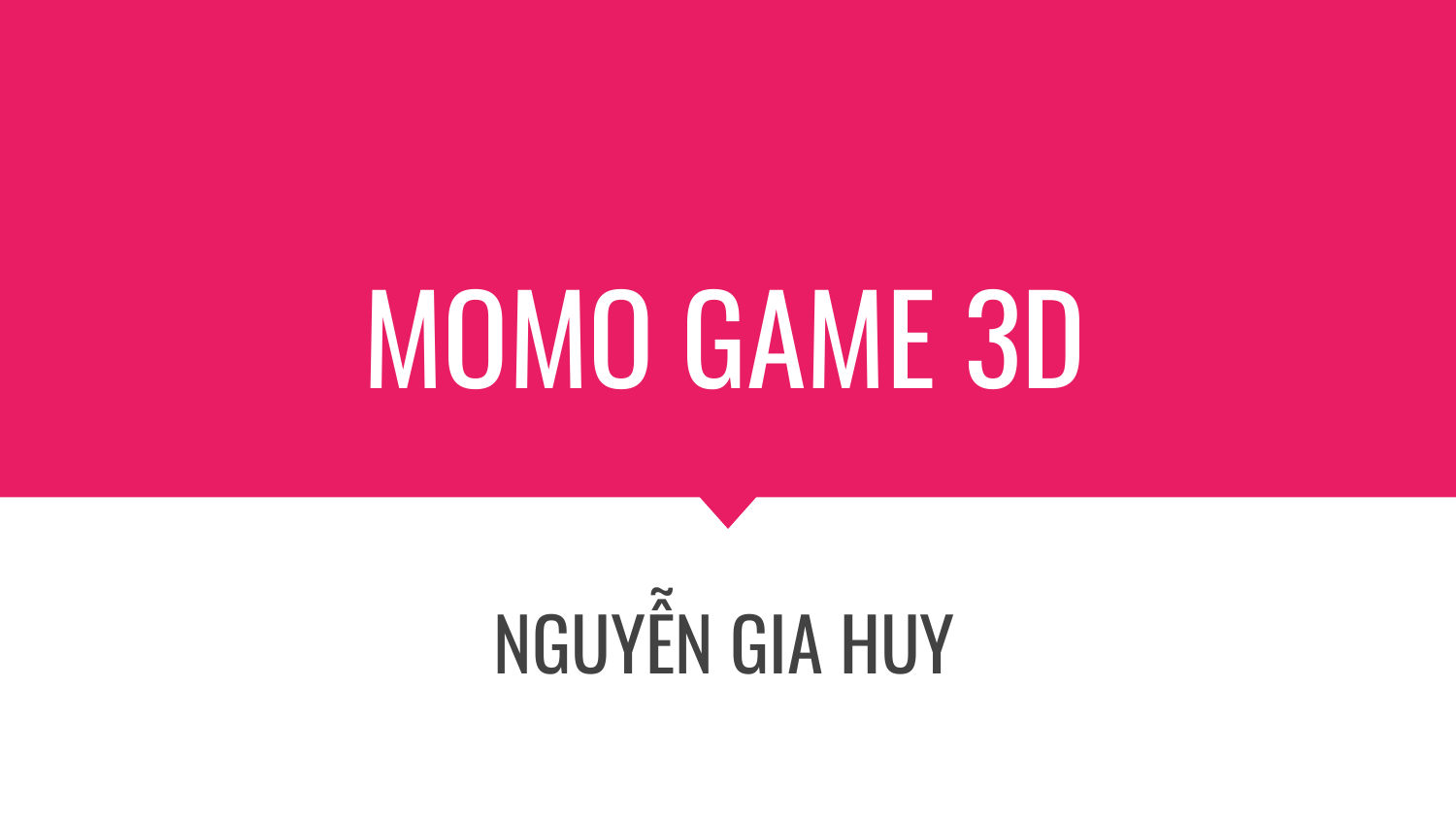

# MOMO GAME 3D
NGUYỄN GIA HUY